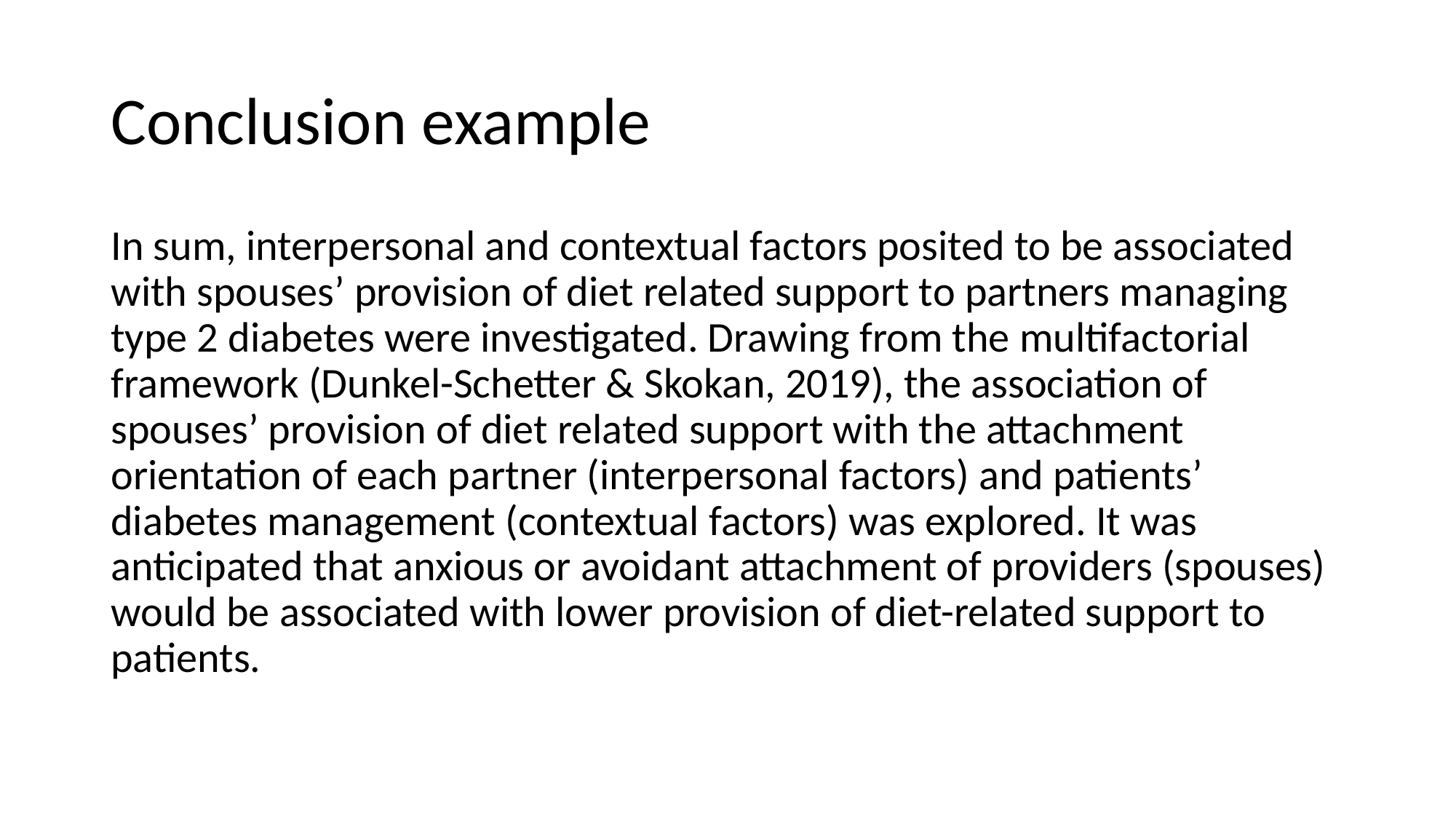

# Conclusion example
In sum, interpersonal and contextual factors posited to be associated with spouses’ provision of diet related support to partners managing type 2 diabetes were investigated. Drawing from the multifactorial framework (Dunkel-Schetter & Skokan, 2019), the association of spouses’ provision of diet related support with the attachment orientation of each partner (interpersonal factors) and patients’ diabetes management (contextual factors) was explored. It was anticipated that anxious or avoidant attachment of providers (spouses) would be associated with lower provision of diet-related support to patients.